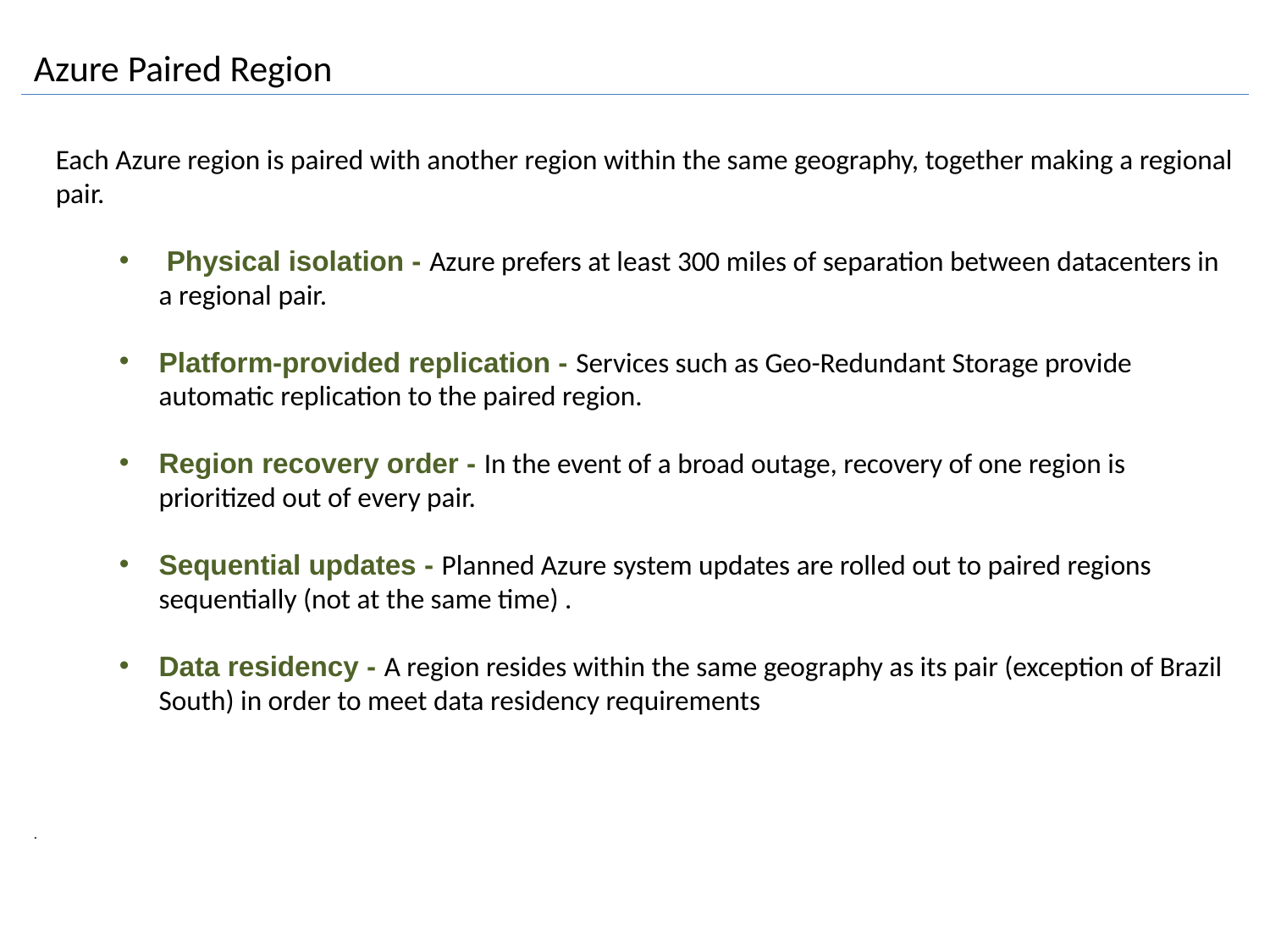

# Azure Paired Region

Each Azure region is paired with another region within the same geography, together making a regional pair.

 Physical isolation - Azure prefers at least 300 miles of separation between datacenters in a regional pair.

Platform-provided replication - Services such as Geo-Redundant Storage provide automatic replication to the paired region.

Region recovery order - In the event of a broad outage, recovery of one region is prioritized out of every pair.

Sequential updates - Planned Azure system updates are rolled out to paired regions sequentially (not at the same time) .

Data residency - A region resides within the same geography as its pair (exception of Brazil South) in order to meet data residency requirements

.